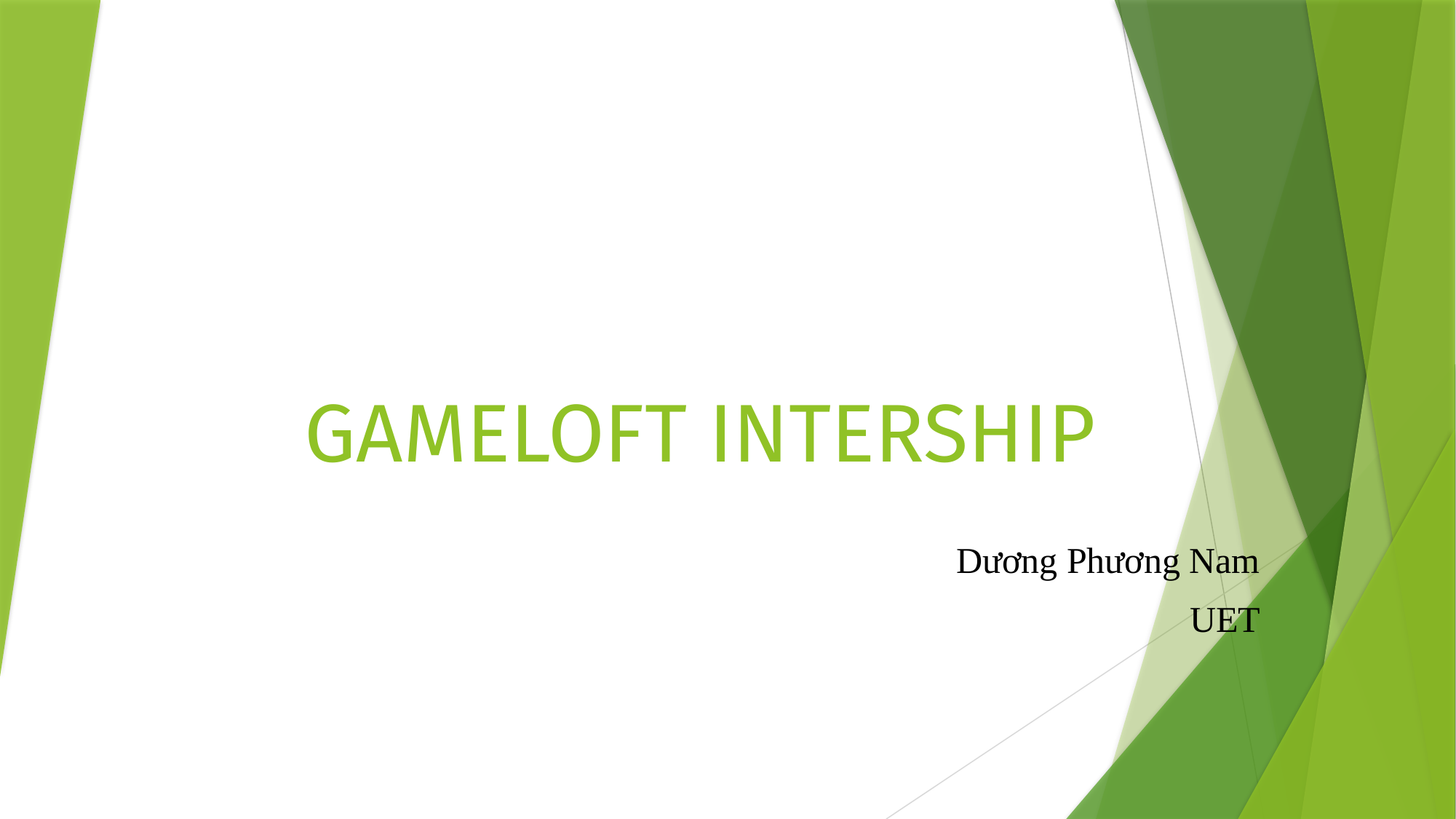

# GAMELOFT INTERSHIP

Dương Phương Nam
UET